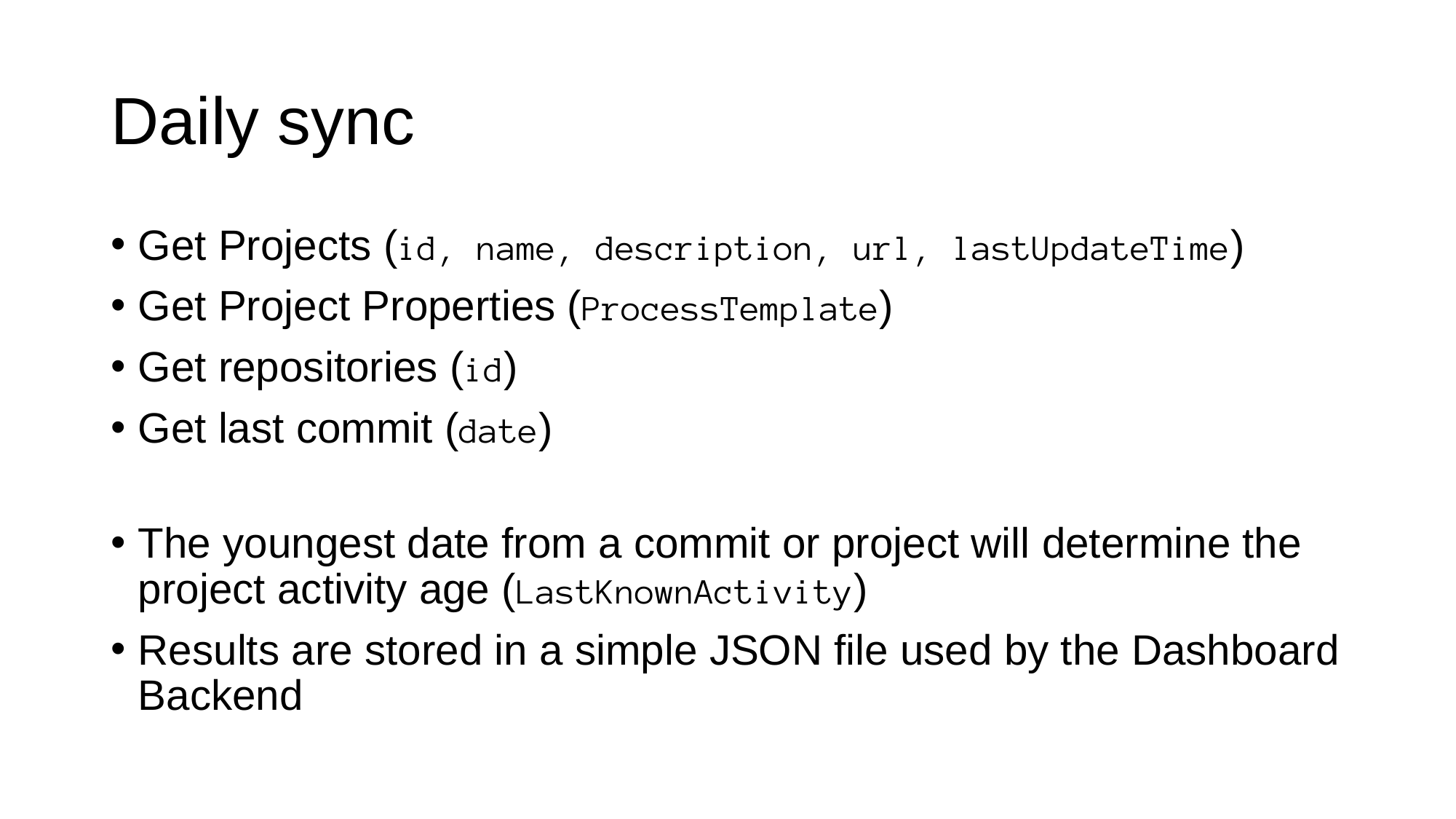

# Daily sync
Get Projects (id, name, description, url, lastUpdateTime)
Get Project Properties (ProcessTemplate)
Get repositories (id)
Get last commit (date)

The youngest date from a commit or project will determine the project activity age (LastKnownActivity)
Results are stored in a simple JSON file used by the Dashboard Backend